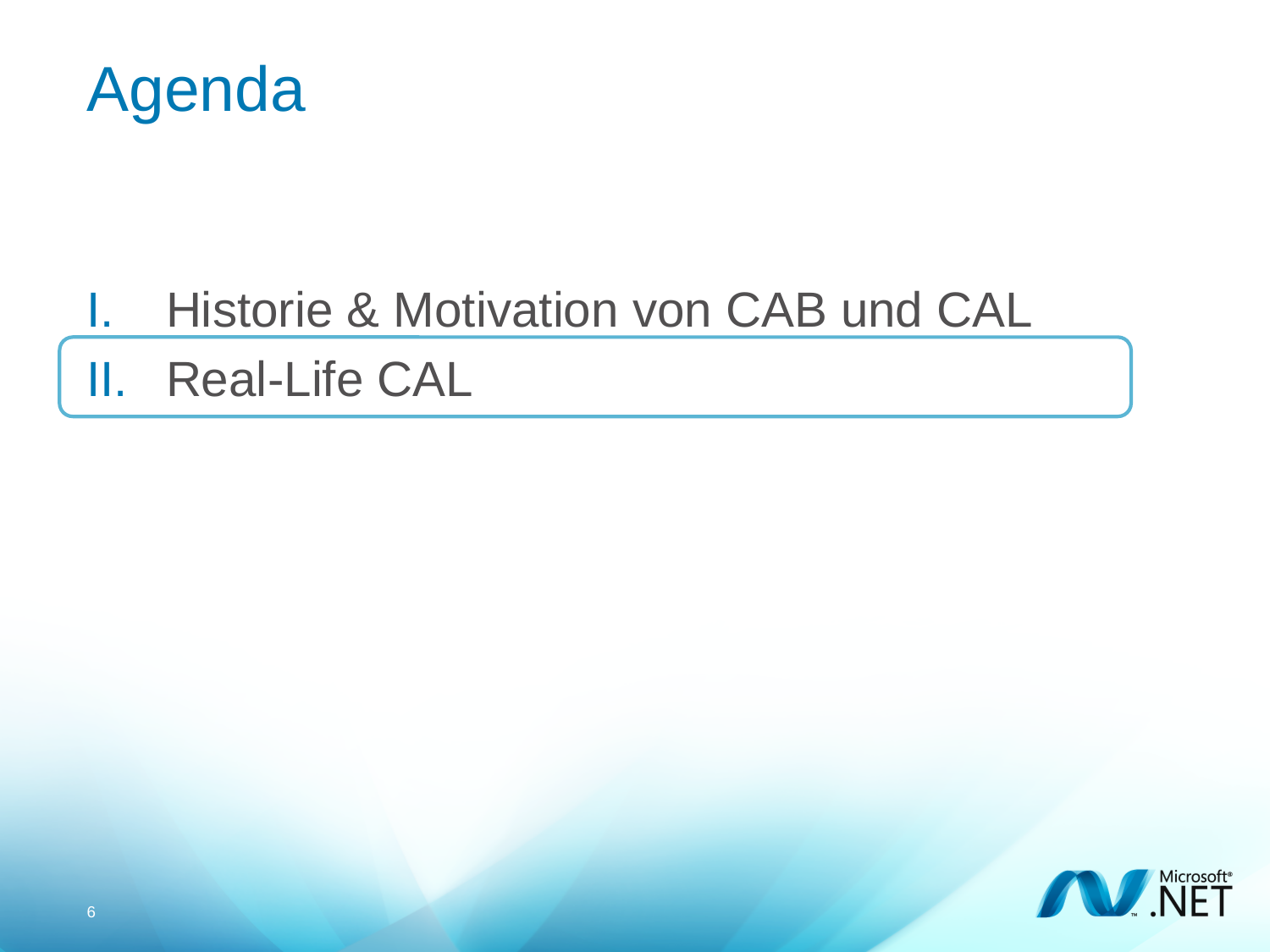

# Agenda
Historie & Motivation von CAB und CAL
Real-Life CAL